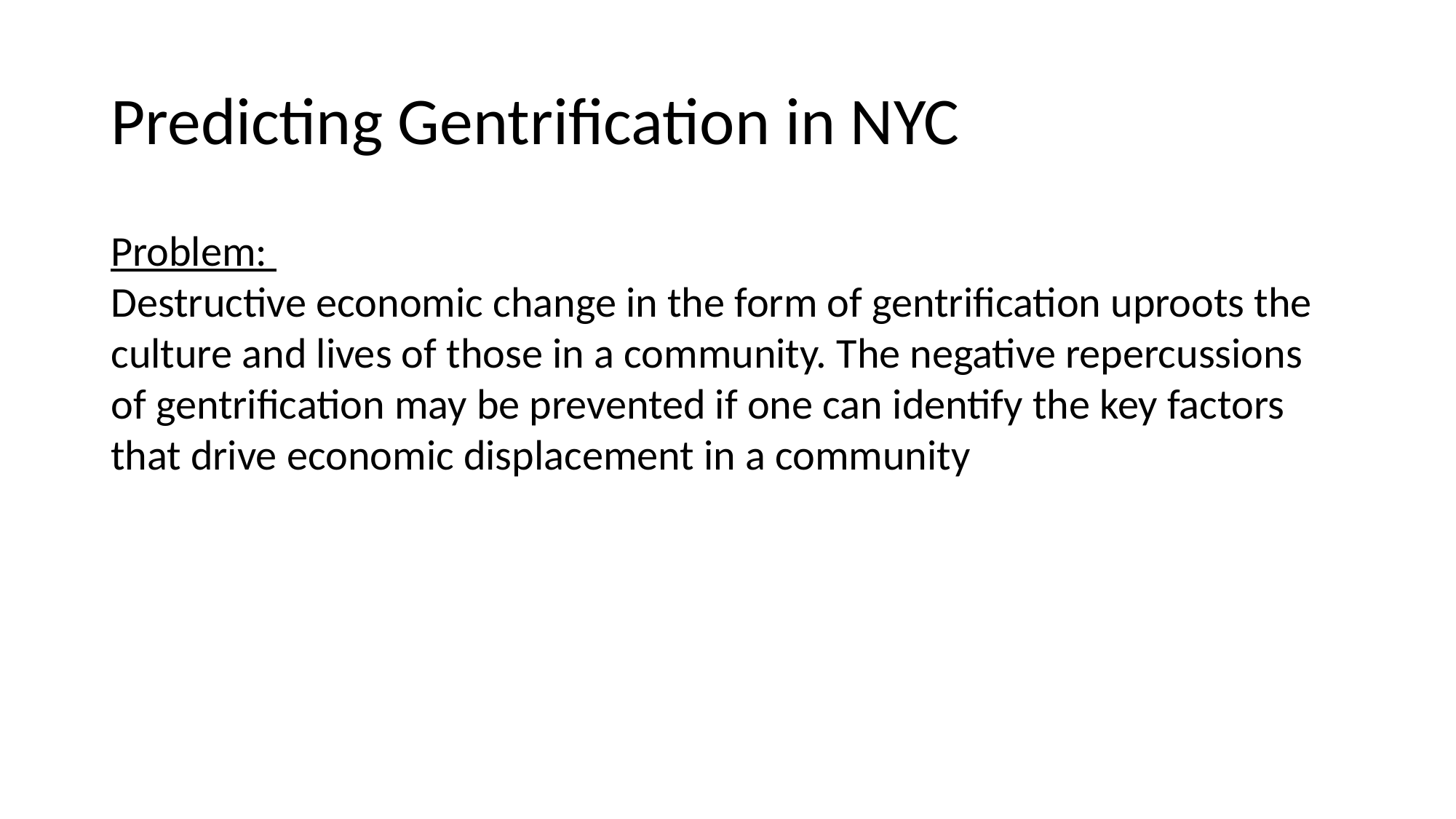

# Predicting Gentrification in NYC
Problem:
Destructive economic change in the form of gentrification uproots the culture and lives of those in a community. The negative repercussions of gentrification may be prevented if one can identify the key factors that drive economic displacement in a community